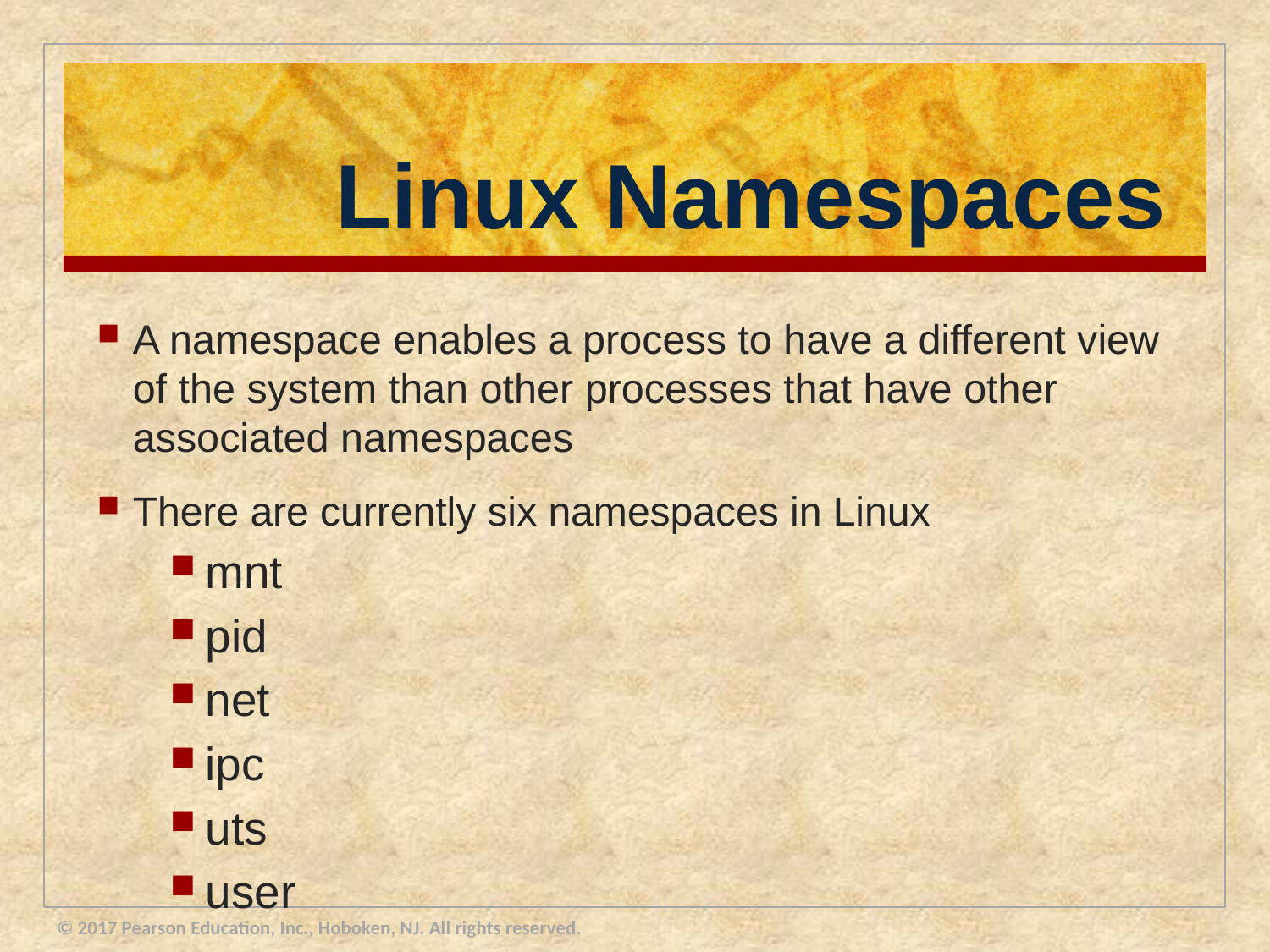

# Linux Namespaces
A namespace enables a process to have a different view of the system than other processes that have other associated namespaces
There are currently six namespaces in Linux
mnt
pid
net
ipc
uts
user

© 2017 Pearson Education, Inc., Hoboken, NJ. All rights reserved.